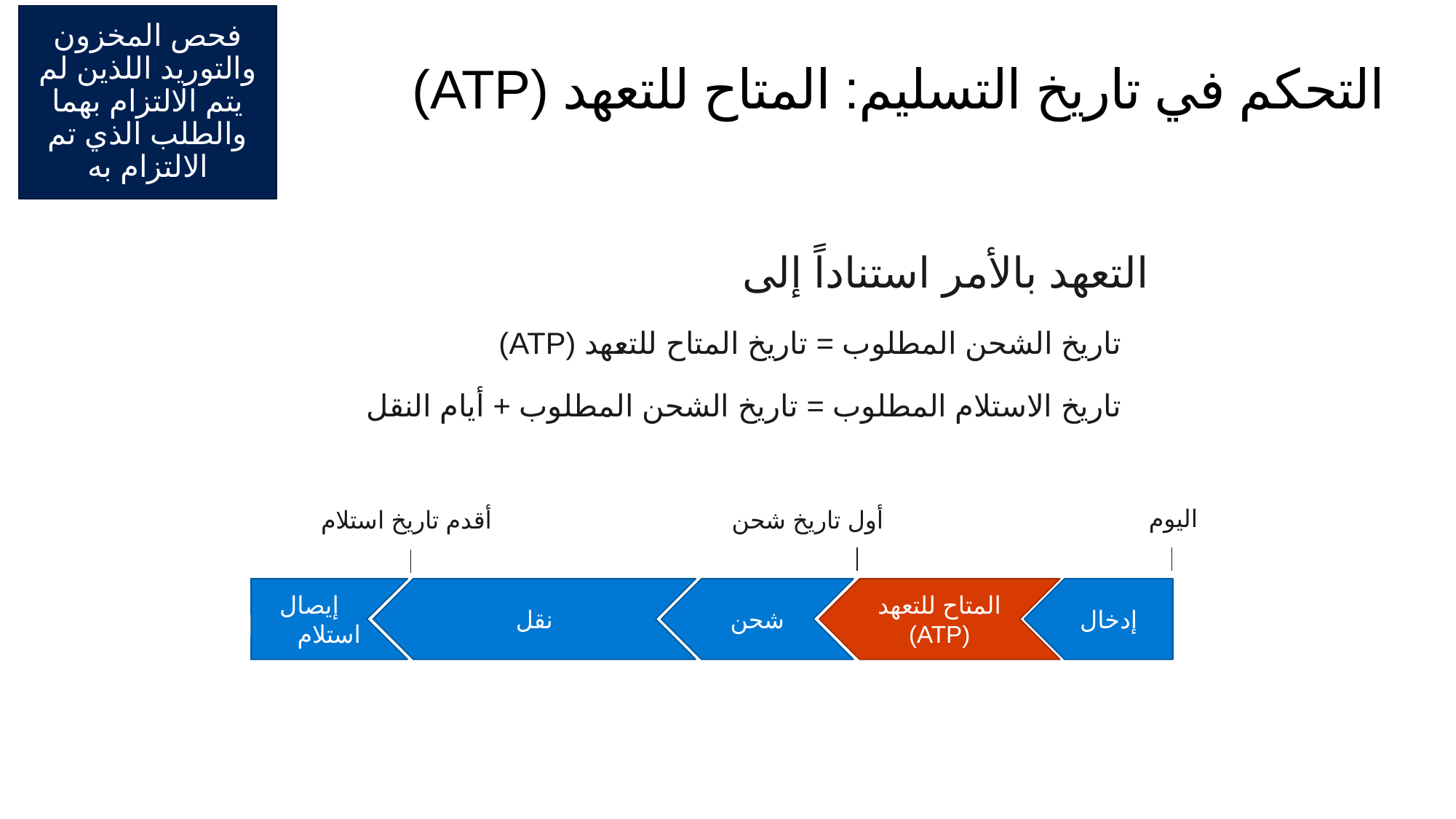

فحص المخزون والتوريد اللذين لم يتم الالتزام بهما والطلب الذي تم الالتزام به
# التحكم في تاريخ التسليم: المتاح للتعهد (ATP)

التعهد بالأمر استناداً إلى
تاريخ الشحن المطلوب = تاريخ المتاح للتعهد (ATP)
تاريخ الاستلام المطلوب = تاريخ الشحن المطلوب + أيام النقل

اليوم
أول تاريخ شحن
أقدم تاريخ استلام
إدخال
المتاح للتعهد (ATP)
شحن
نقل
      إيصال استلام